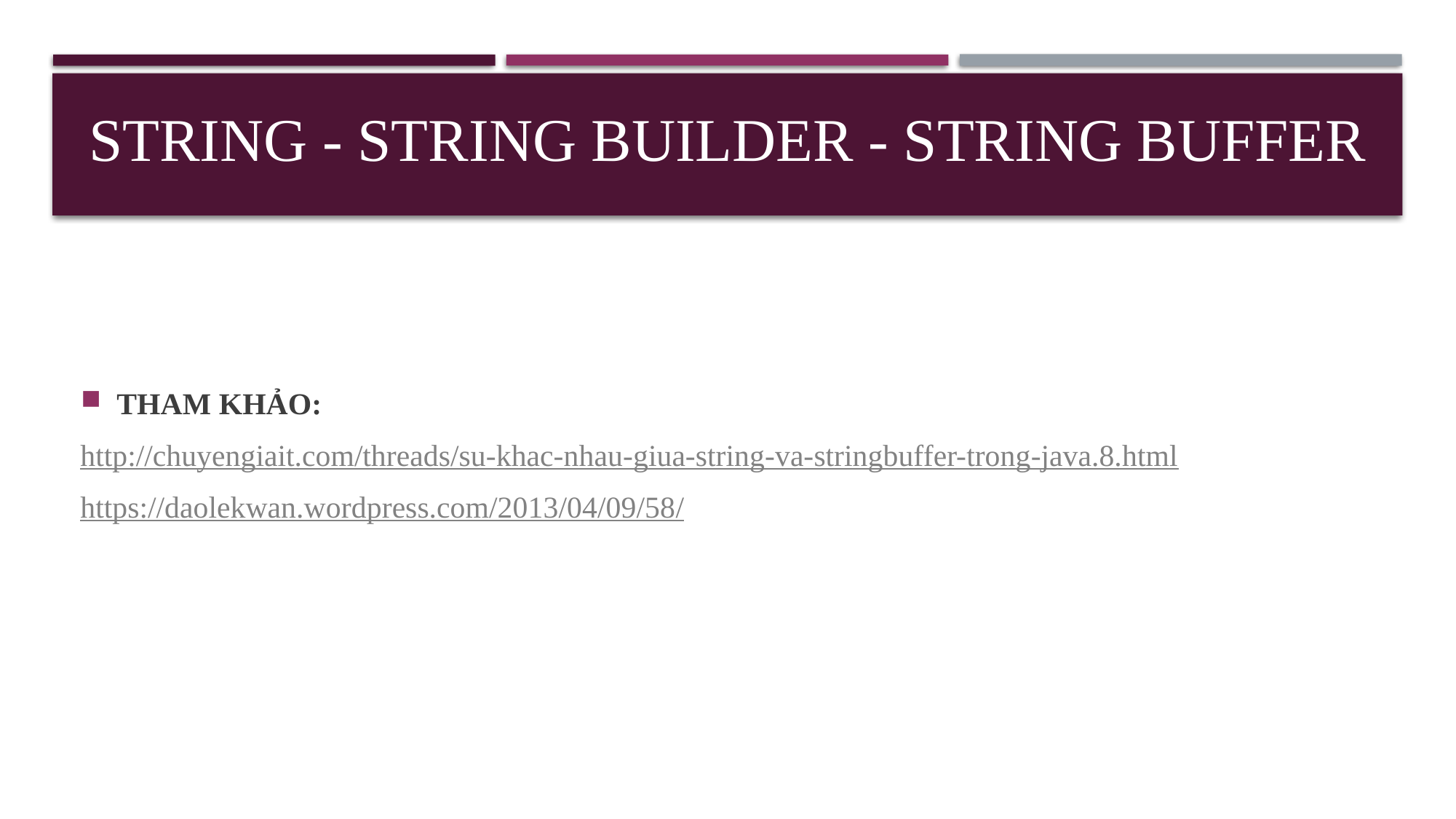

String - String Builder - String Buffer
THAM KHẢO:
http://chuyengiait.com/threads/su-khac-nhau-giua-string-va-stringbuffer-trong-java.8.html
https://daolekwan.wordpress.com/2013/04/09/58/